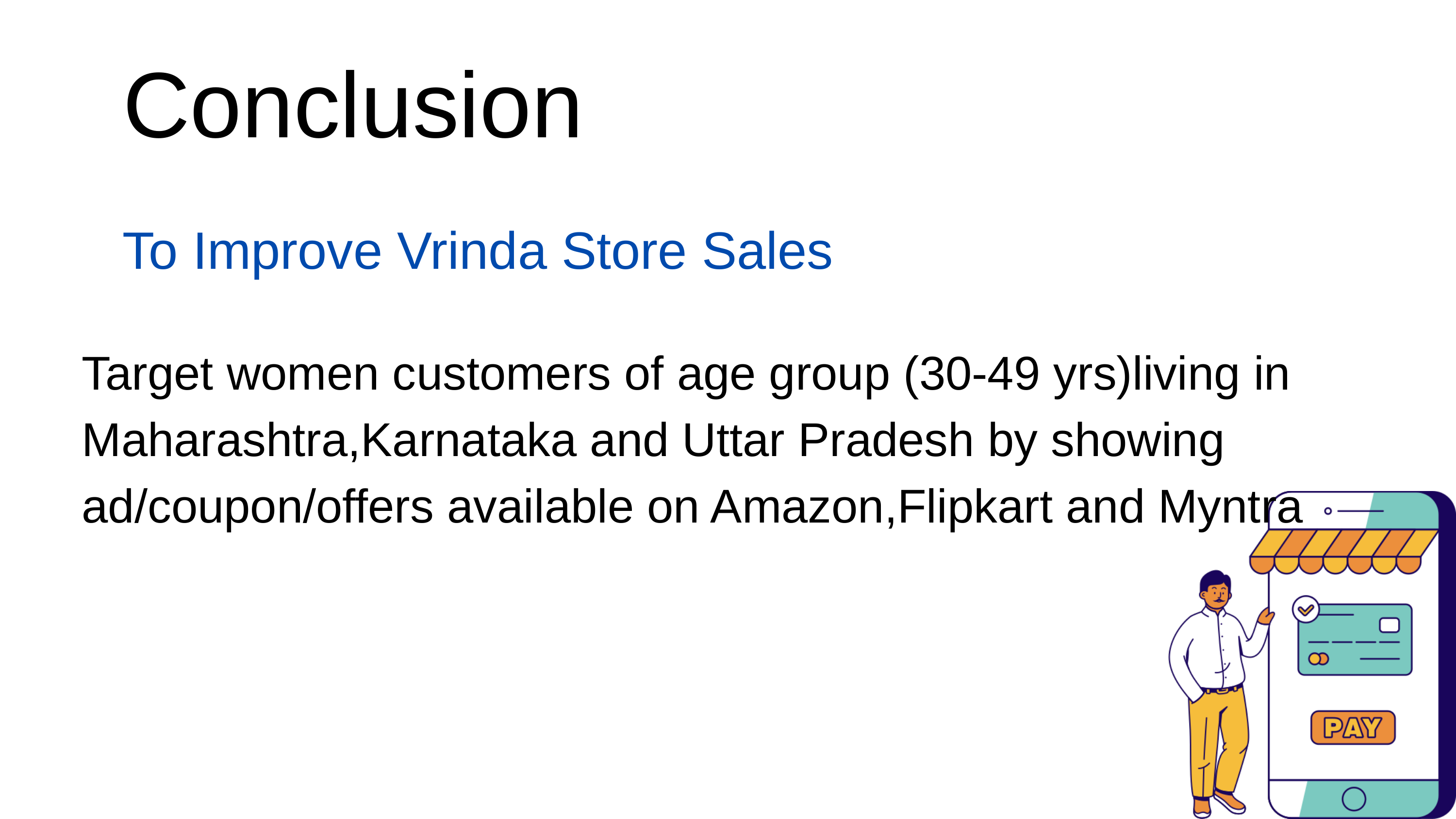

Conclusion
To Improve Vrinda Store Sales
Target women customers of age group (30-49 yrs)living in Maharashtra,Karnataka and Uttar Pradesh by showing ad/coupon/offers available on Amazon,Flipkart and Myntra